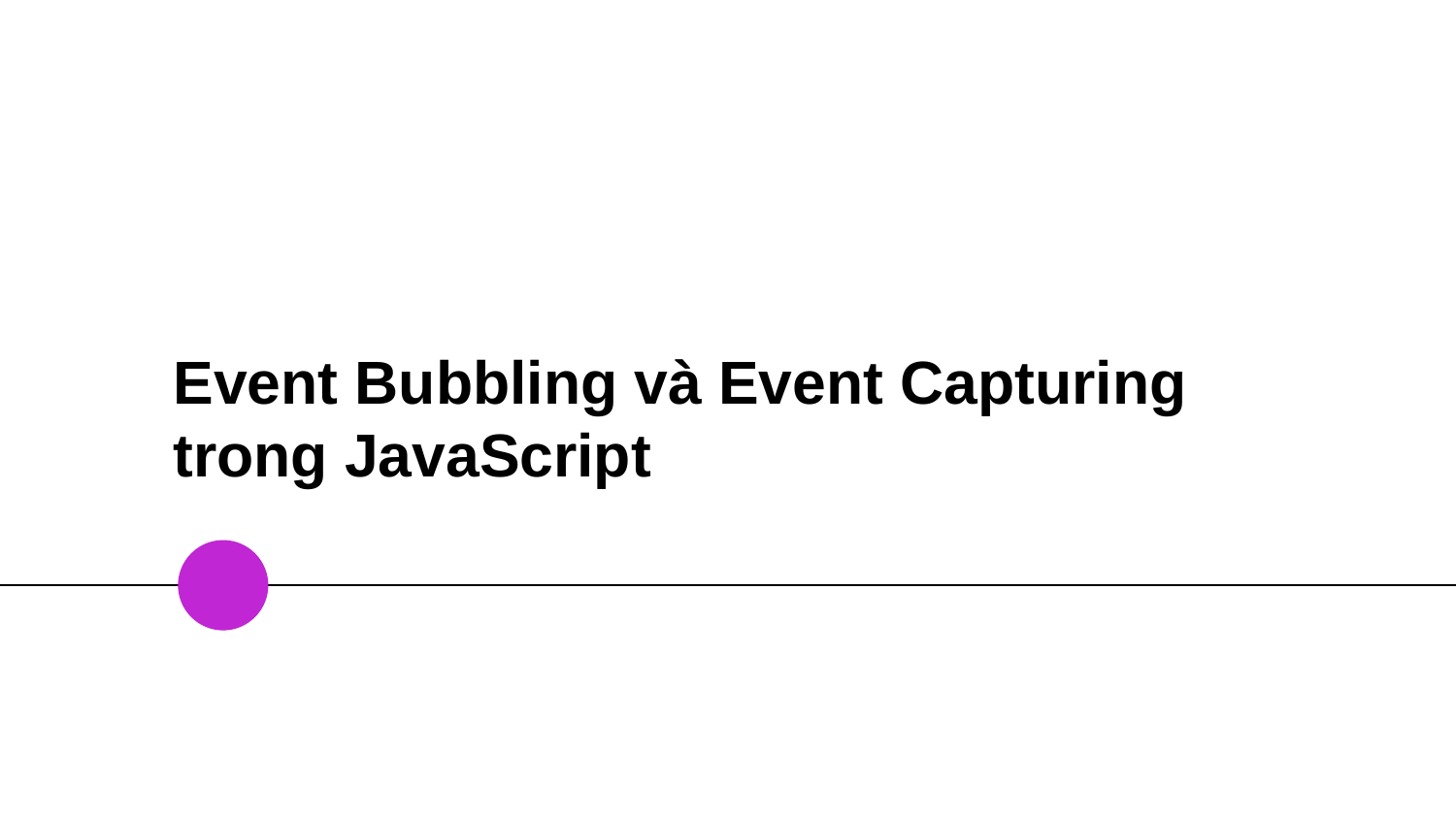

# Event Bubbling và Event Capturing trong JavaScript